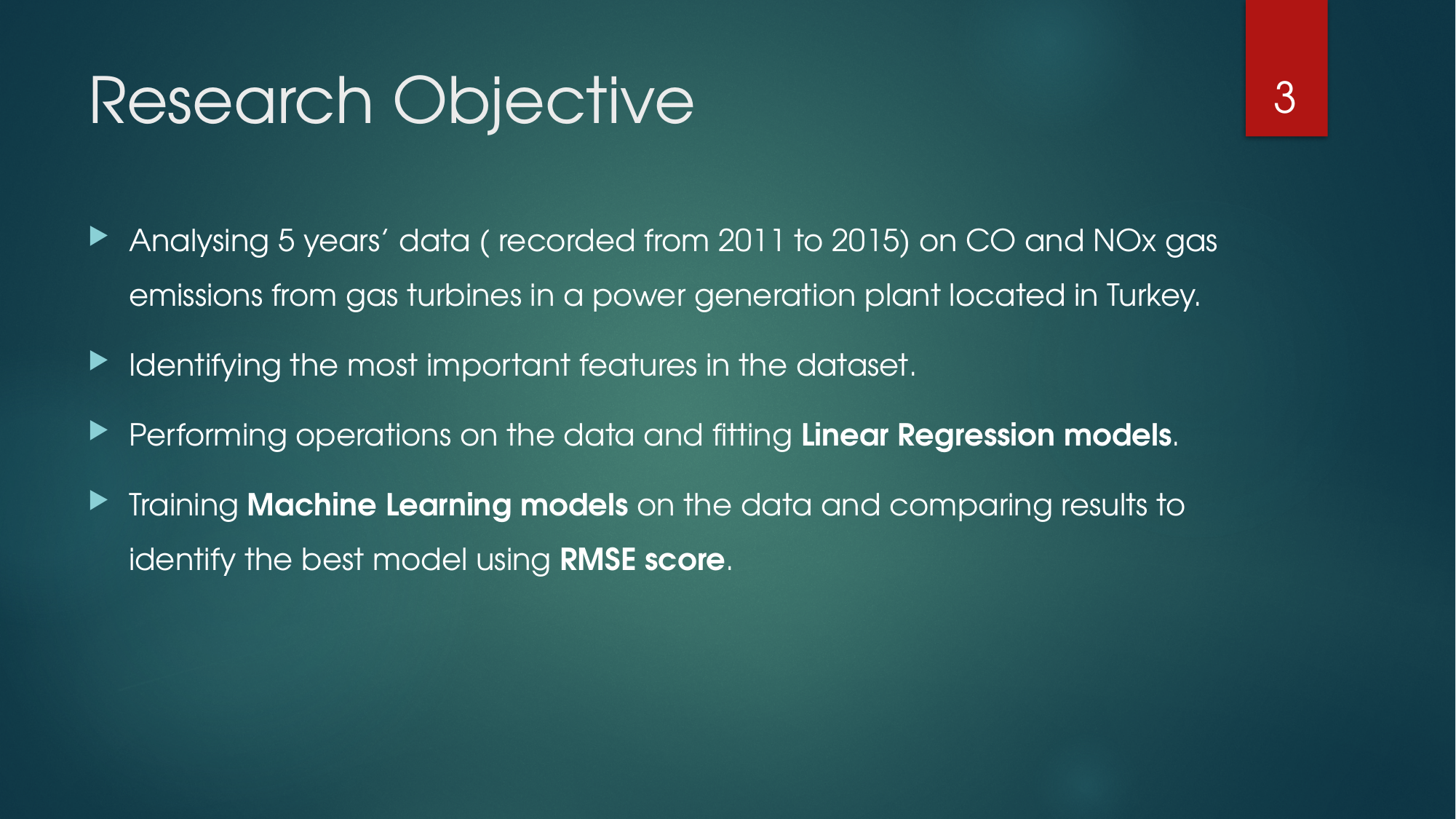

3
# Research Objective
Analysing 5 years’ data ( recorded from 2011 to 2015) on CO and NOx gas emissions from gas turbines in a power generation plant located in Turkey.
Identifying the most important features in the dataset.
Performing operations on the data and fitting Linear Regression models.
Training Machine Learning models on the data and comparing results to identify the best model using RMSE score.